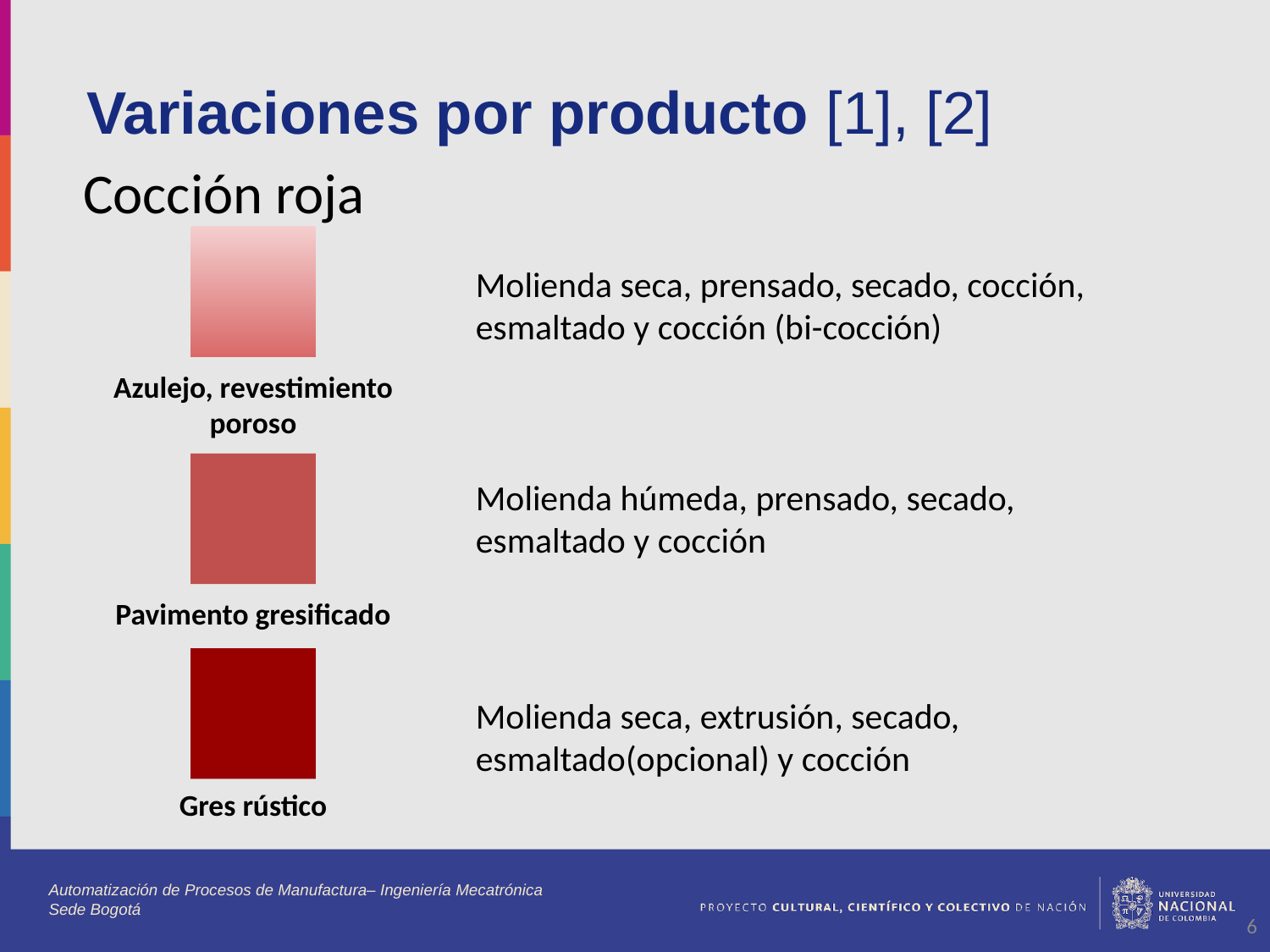

Variaciones por producto [1], [2]
Cocción roja

Azulejo, revestimiento poroso
Molienda seca, prensado, secado, cocción, esmaltado y cocción (bi-cocción)

Pavimento gresificado
Molienda húmeda, prensado, secado, esmaltado y cocción

Gres rústico
Molienda seca, extrusión, secado, esmaltado(opcional) y cocción
Automatización de Procesos de Manufactura– Ingeniería Mecatrónica
Sede Bogotá
6